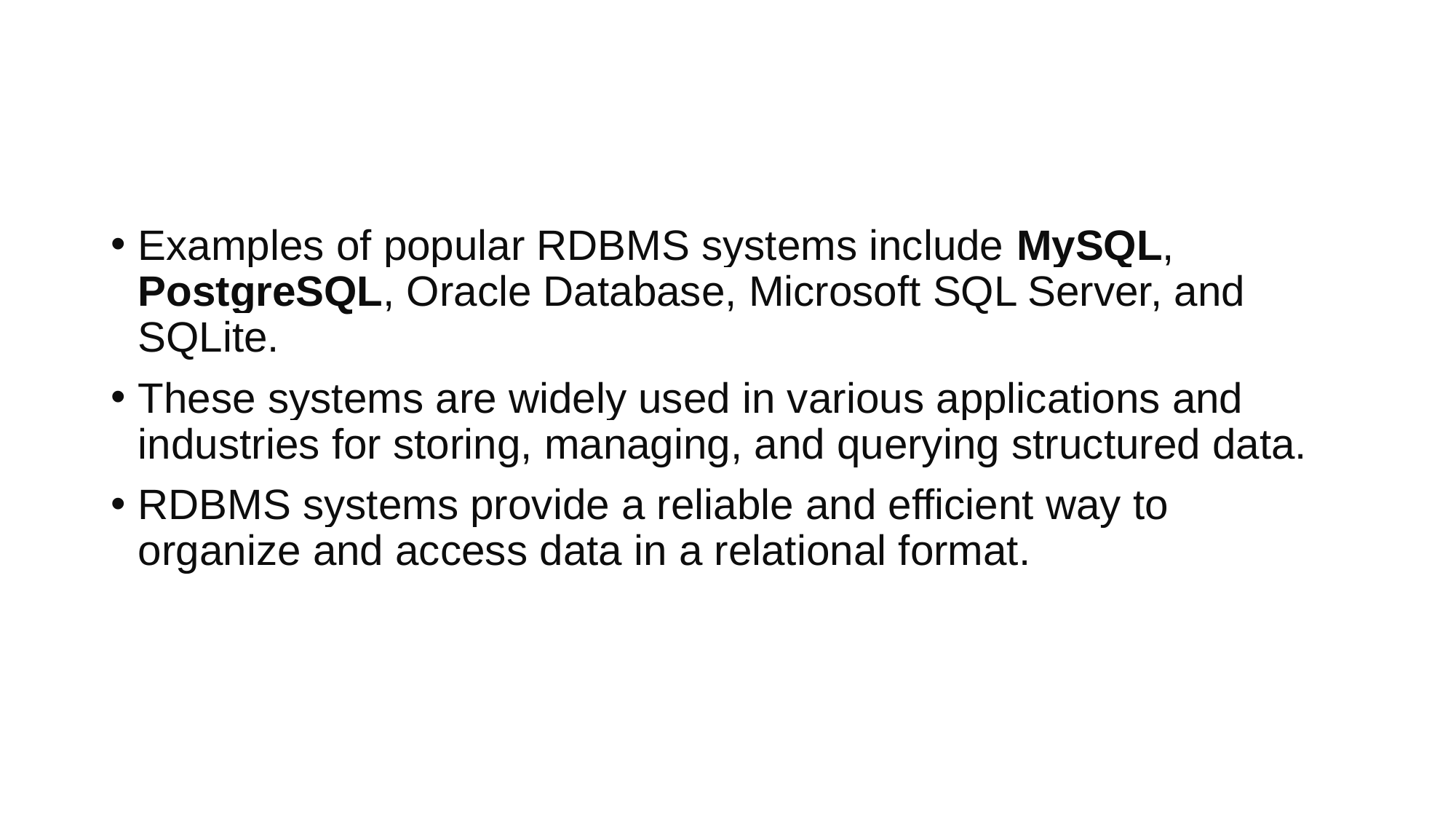

#
Examples of popular RDBMS systems include MySQL, PostgreSQL, Oracle Database, Microsoft SQL Server, and SQLite.
These systems are widely used in various applications and industries for storing, managing, and querying structured data.
RDBMS systems provide a reliable and efficient way to organize and access data in a relational format.